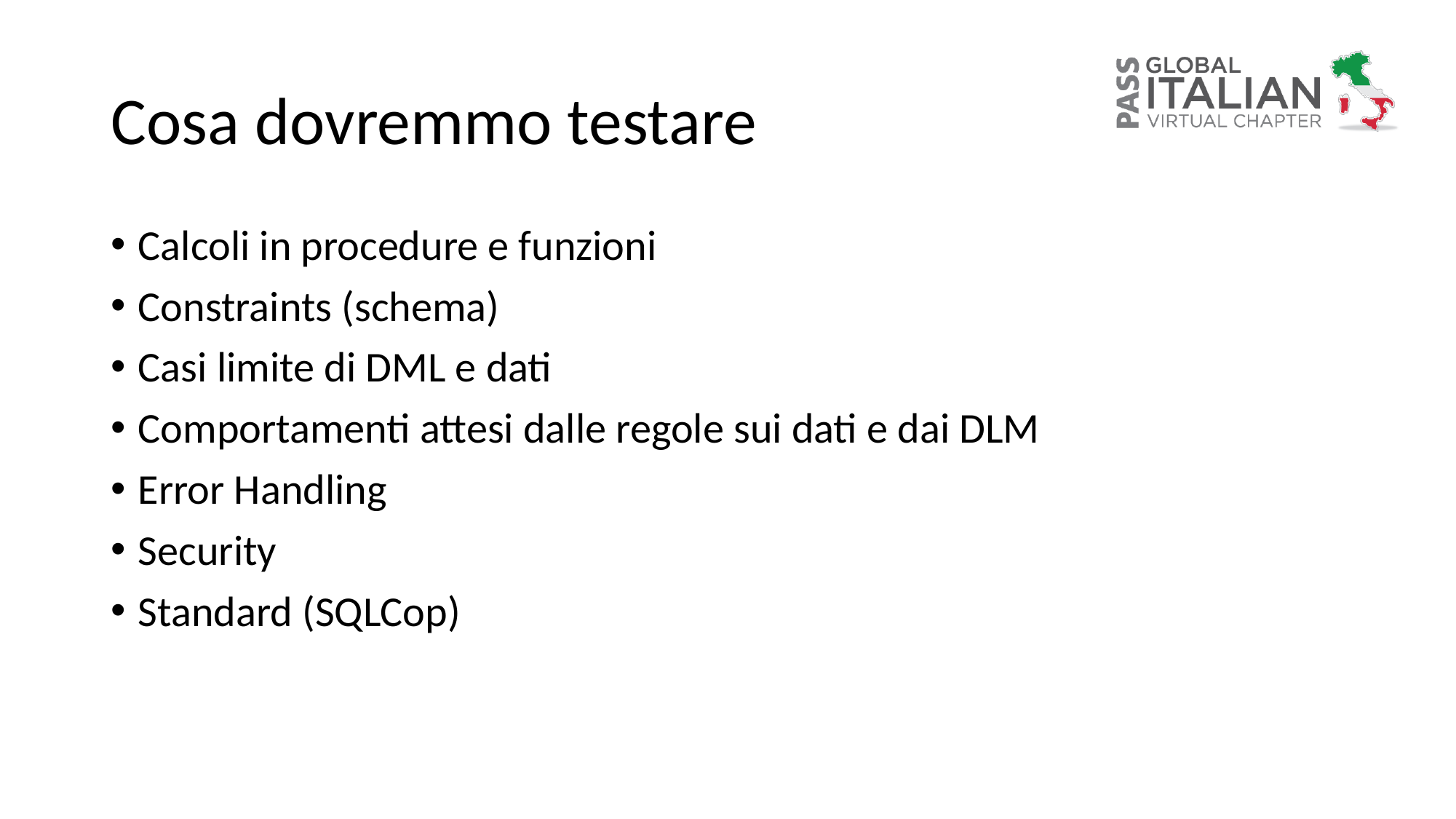

# Cosa dovremmo testare
Calcoli in procedure e funzioni
Constraints (schema)
Casi limite di DML e dati
Comportamenti attesi dalle regole sui dati e dai DLM
Error Handling
Security
Standard (SQLCop)